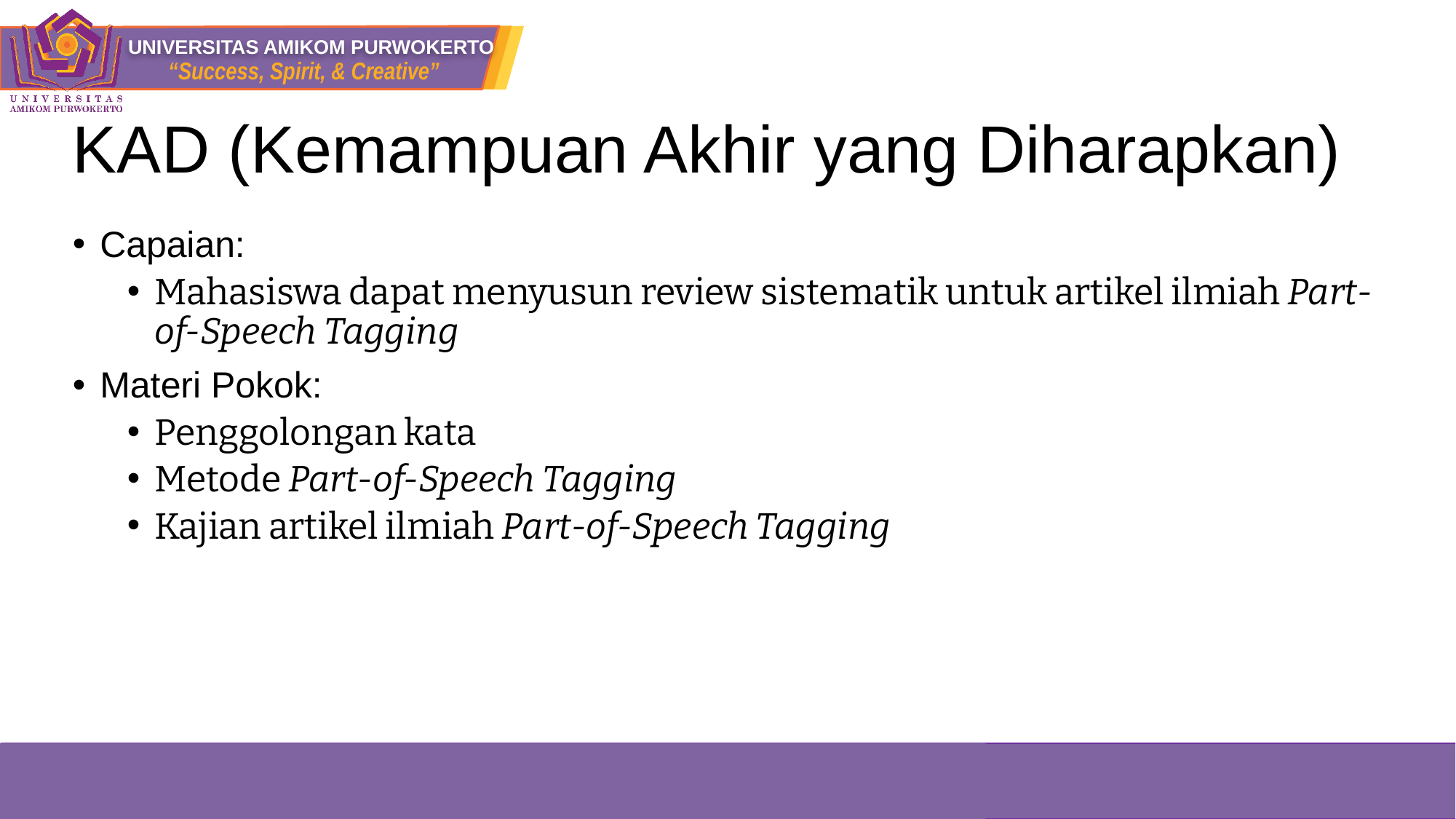

# KAD (Kemampuan Akhir yang Diharapkan)
Capaian:
Mahasiswa dapat menyusun review sistematik untuk artikel ilmiah Part-of-Speech Tagging
Materi Pokok:
Penggolongan kata
Metode Part-of-Speech Tagging
Kajian artikel ilmiah Part-of-Speech Tagging